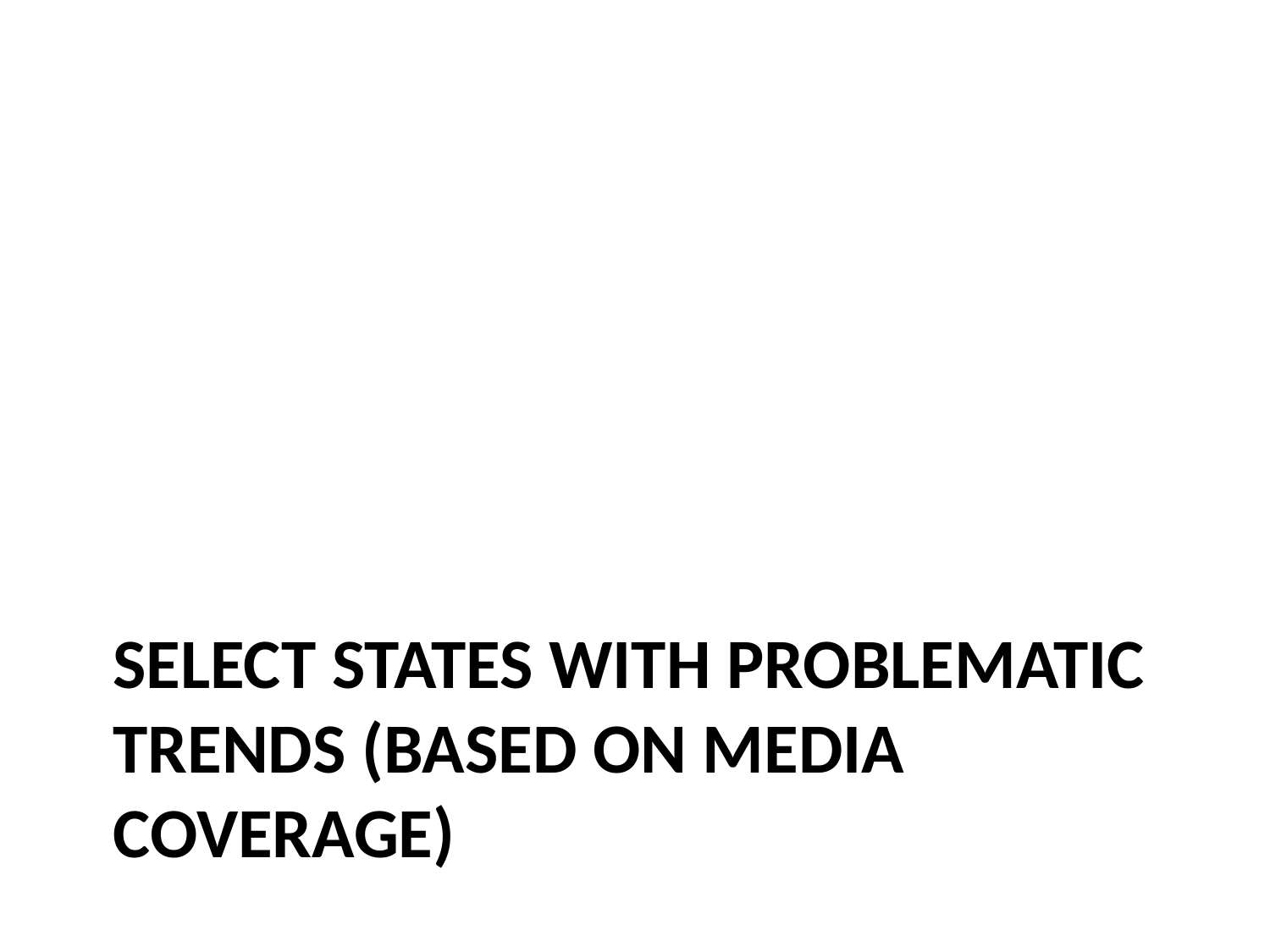

# Select States with Problematic Trends (based on media coverage)